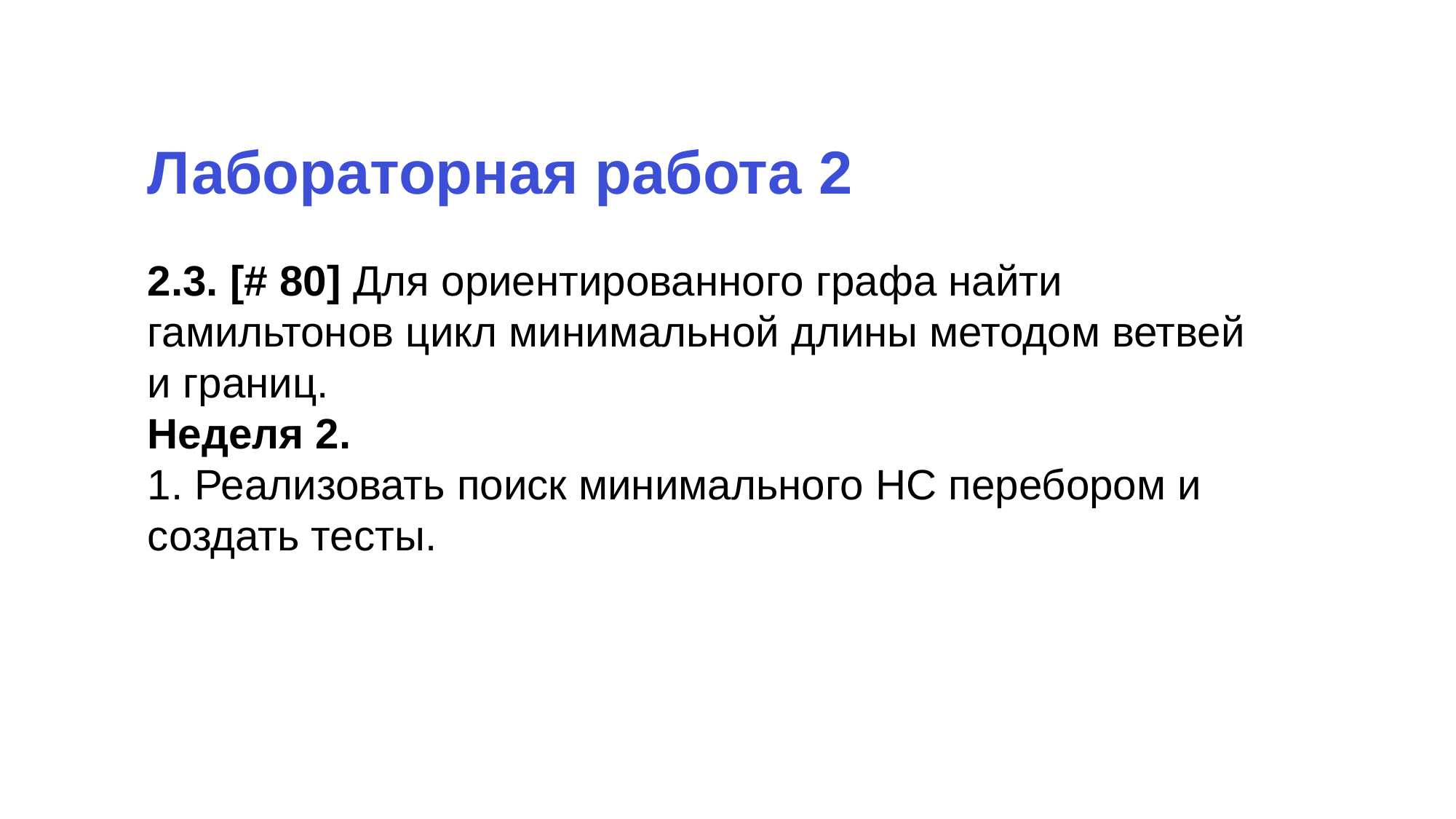

Лабораторная работа 2
2.3. [# 80] Для ориентированного графа найти гамильтонов цикл минимальной длины методом ветвей
и границ.
Неделя 2.
1. Реализовать поиск минимального HC перебором и создать тесты.